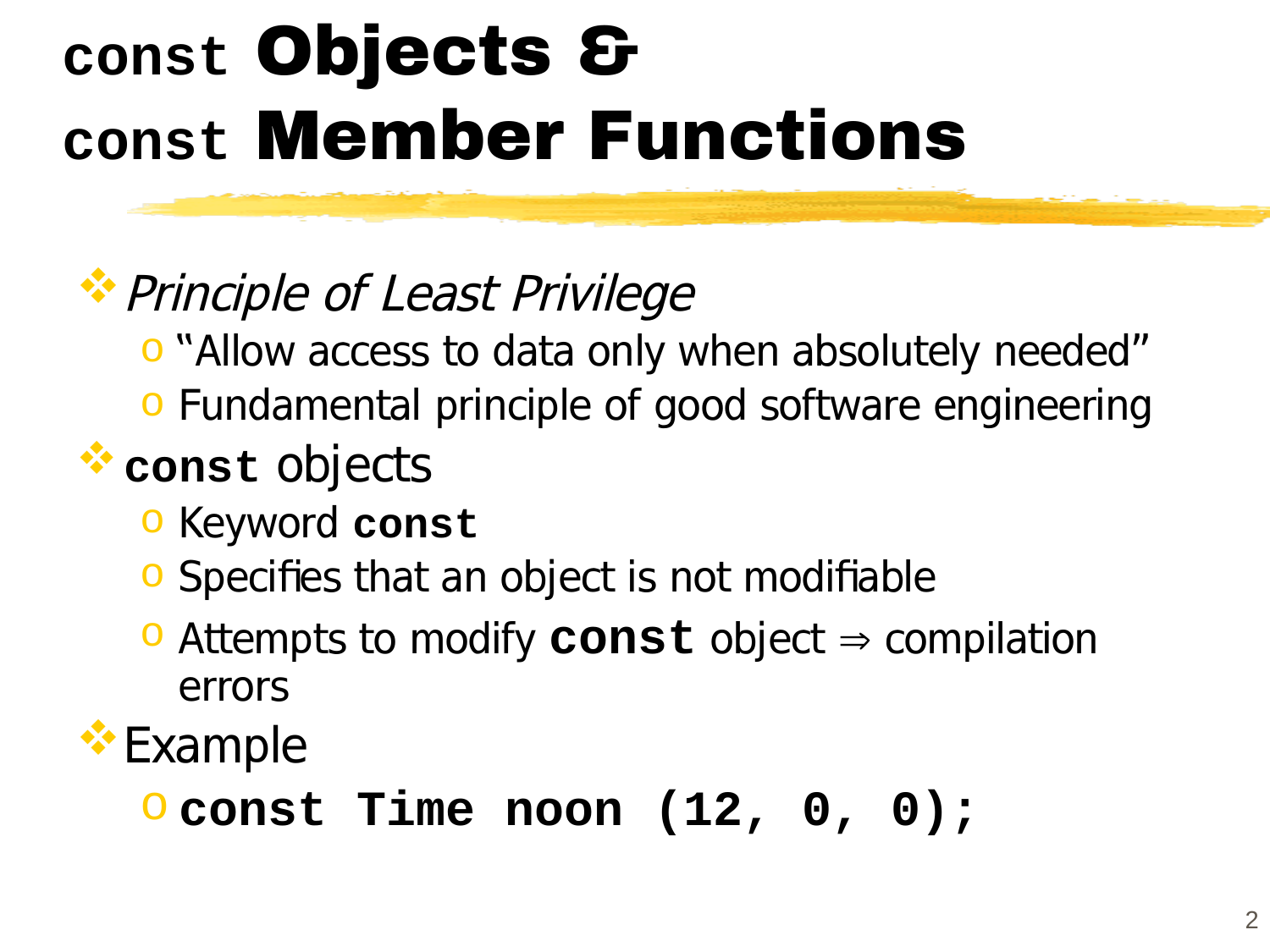

# const Objects & const Member Functions
Principle of Least Privilege
“Allow access to data only when absolutely needed”
Fundamental principle of good software engineering
const objects
Keyword const
Specifies that an object is not modifiable
Attempts to modify const object ⇒ compilation errors
Example
const Time noon (12, 0, 0);
2